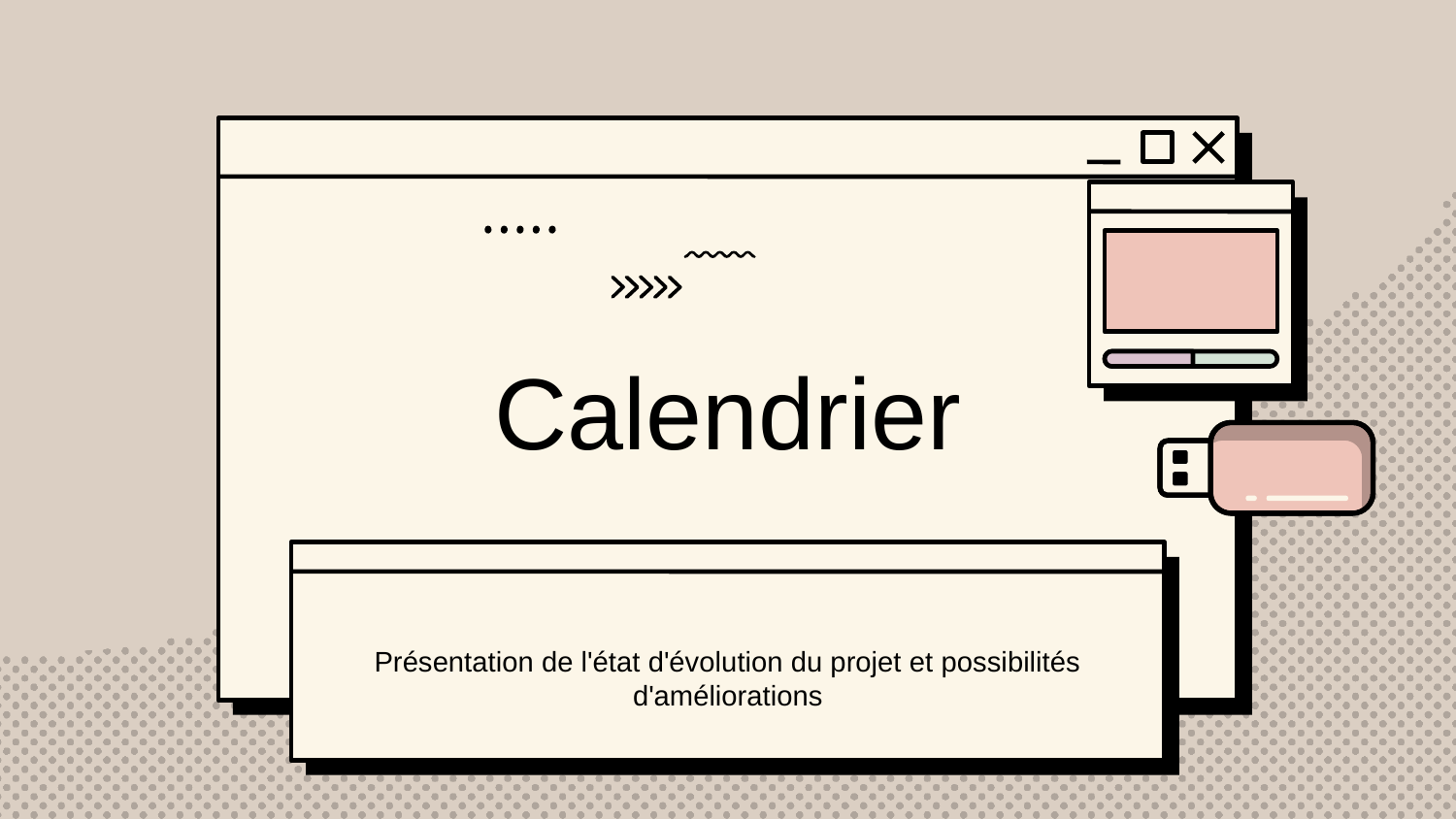

# Calendrier

Présentation de l'état d'évolution du projet et possibilités d'améliorations